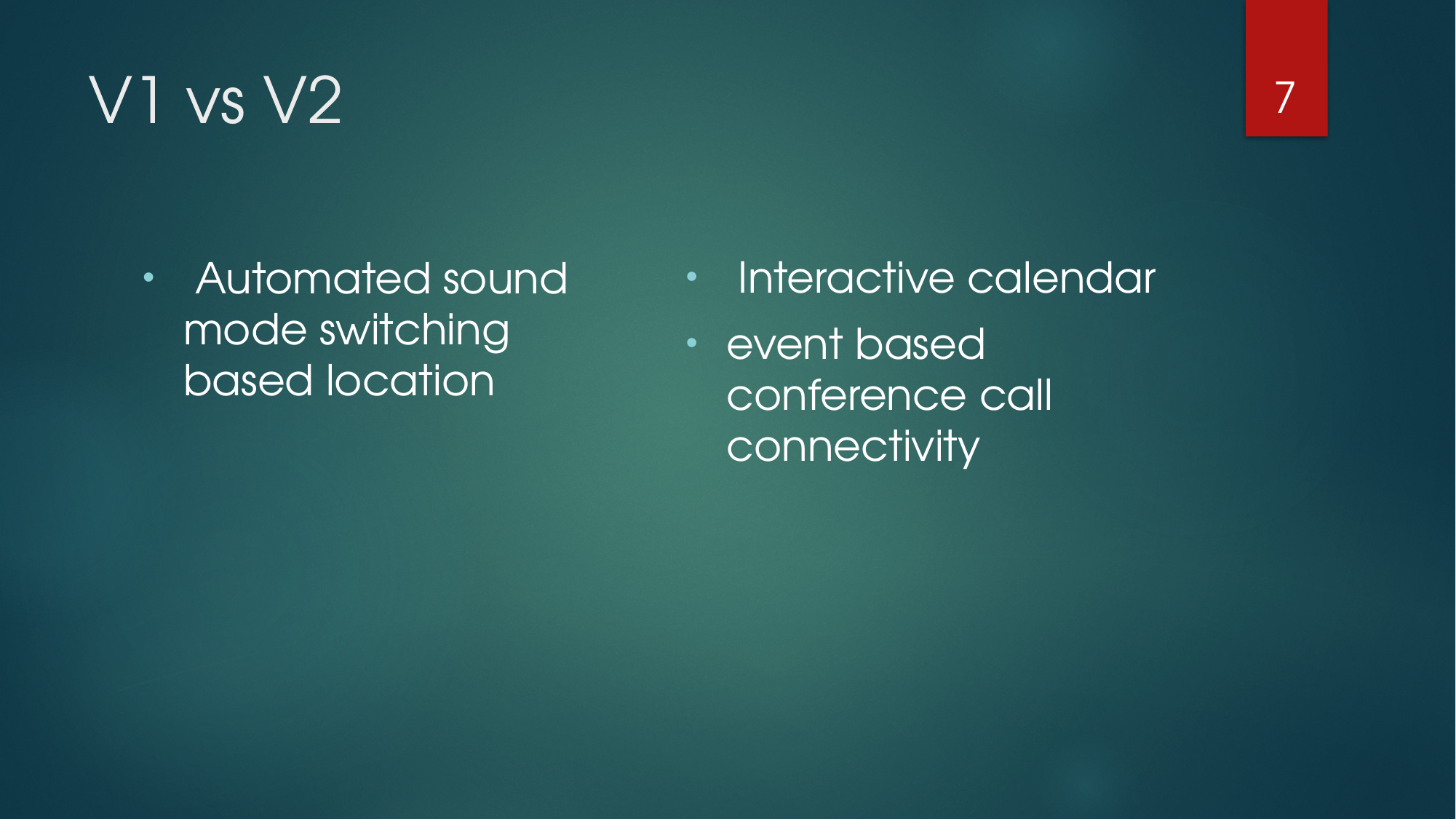

7
# V1 vs V2
 Interactive calendar
event based conference call connectivity
 Automated sound mode switching based location